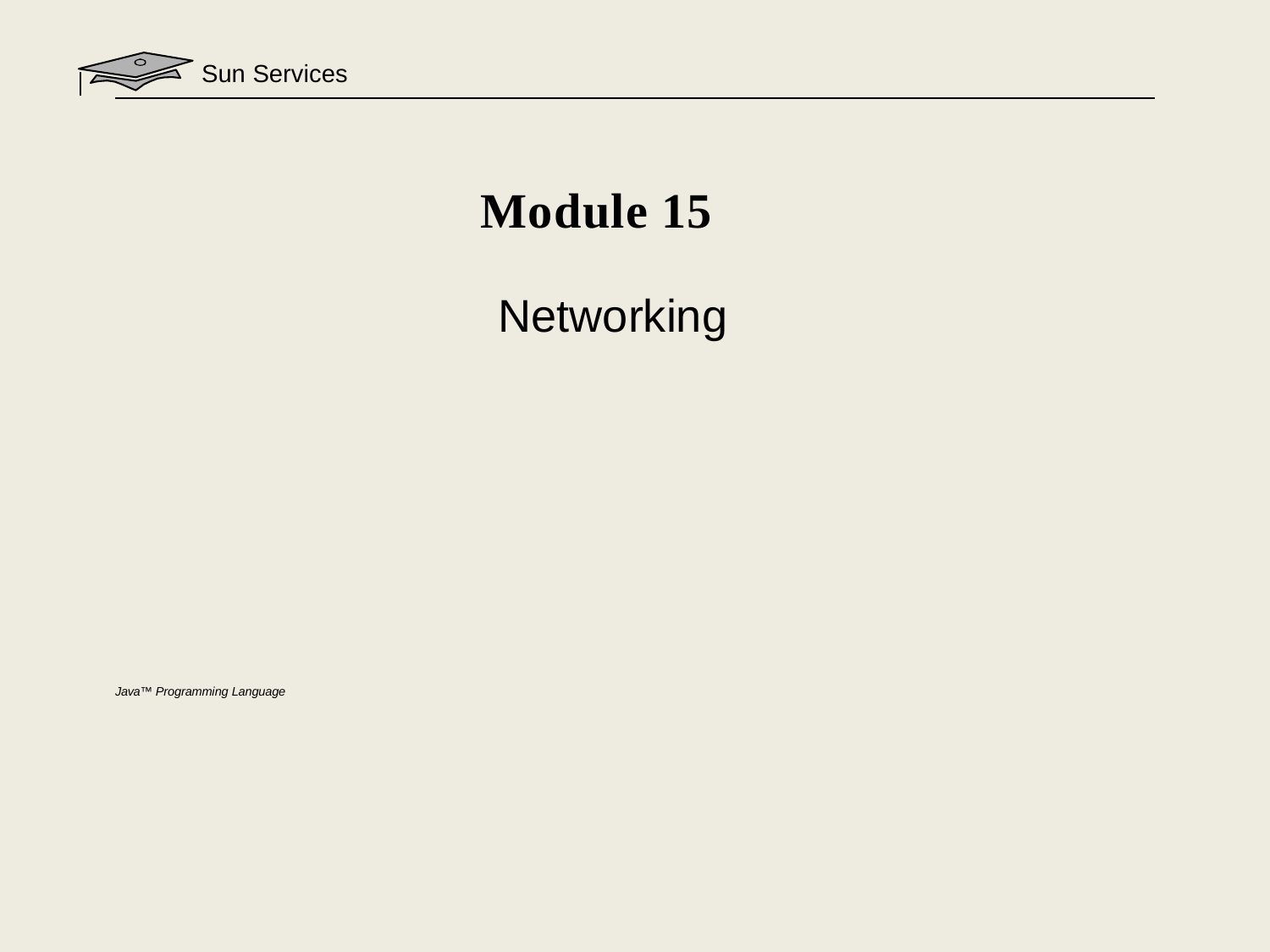

Sun Services

Module 15
Networking
Java™ Programming Language